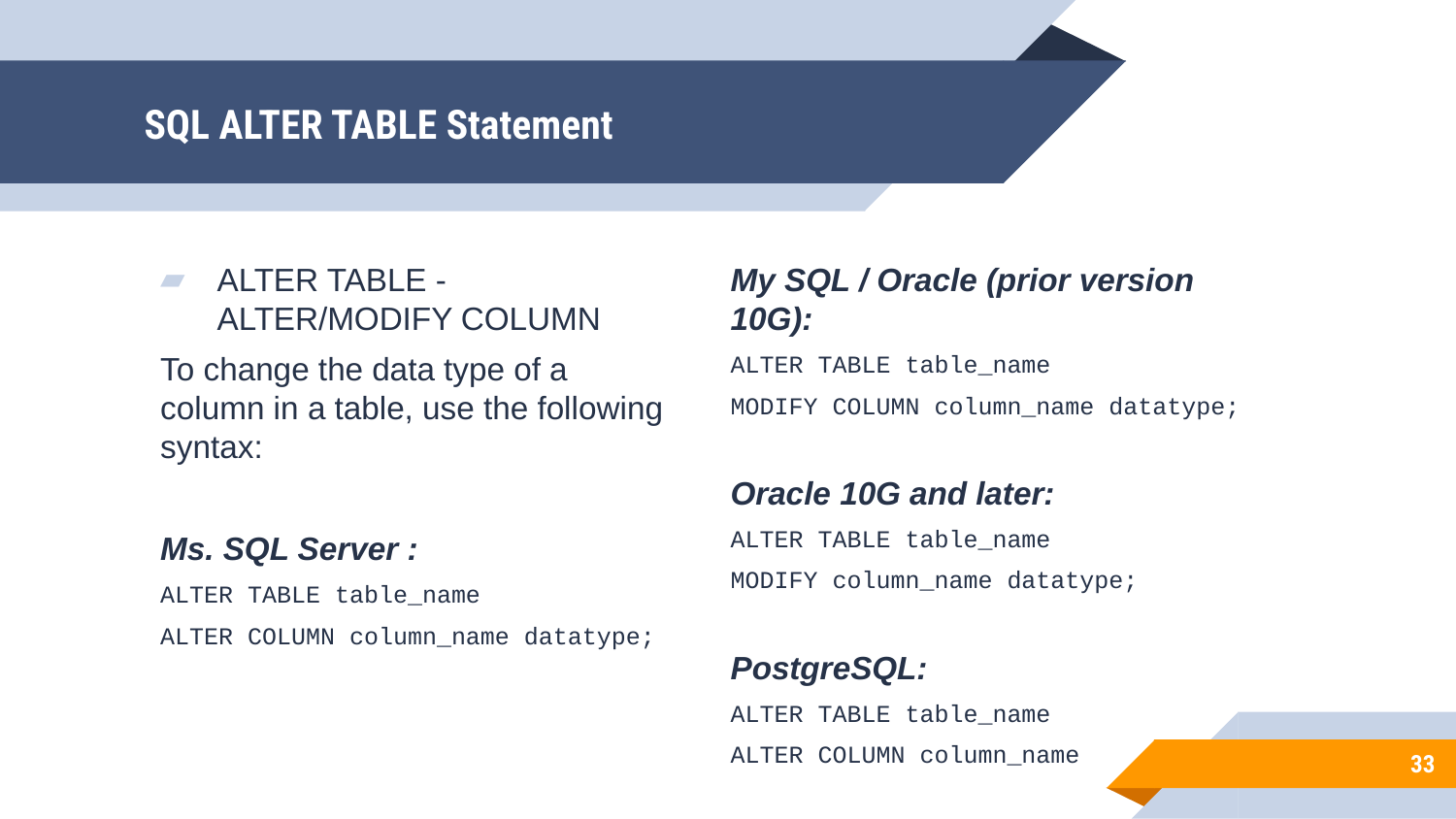

# SQL ALTER TABLE Statement
My SQL / Oracle (prior version 10G):
ALTER TABLE table_name
MODIFY COLUMN column_name datatype;

Oracle 10G and later:
ALTER TABLE table_name
MODIFY column_name datatype;

PostgreSQL:
ALTER TABLE table_name
ALTER COLUMN column_name
ALTER TABLE - ALTER/MODIFY COLUMN
To change the data type of a column in a table, use the following syntax:

Ms. SQL Server :
ALTER TABLE table_name
ALTER COLUMN column_name datatype;
33